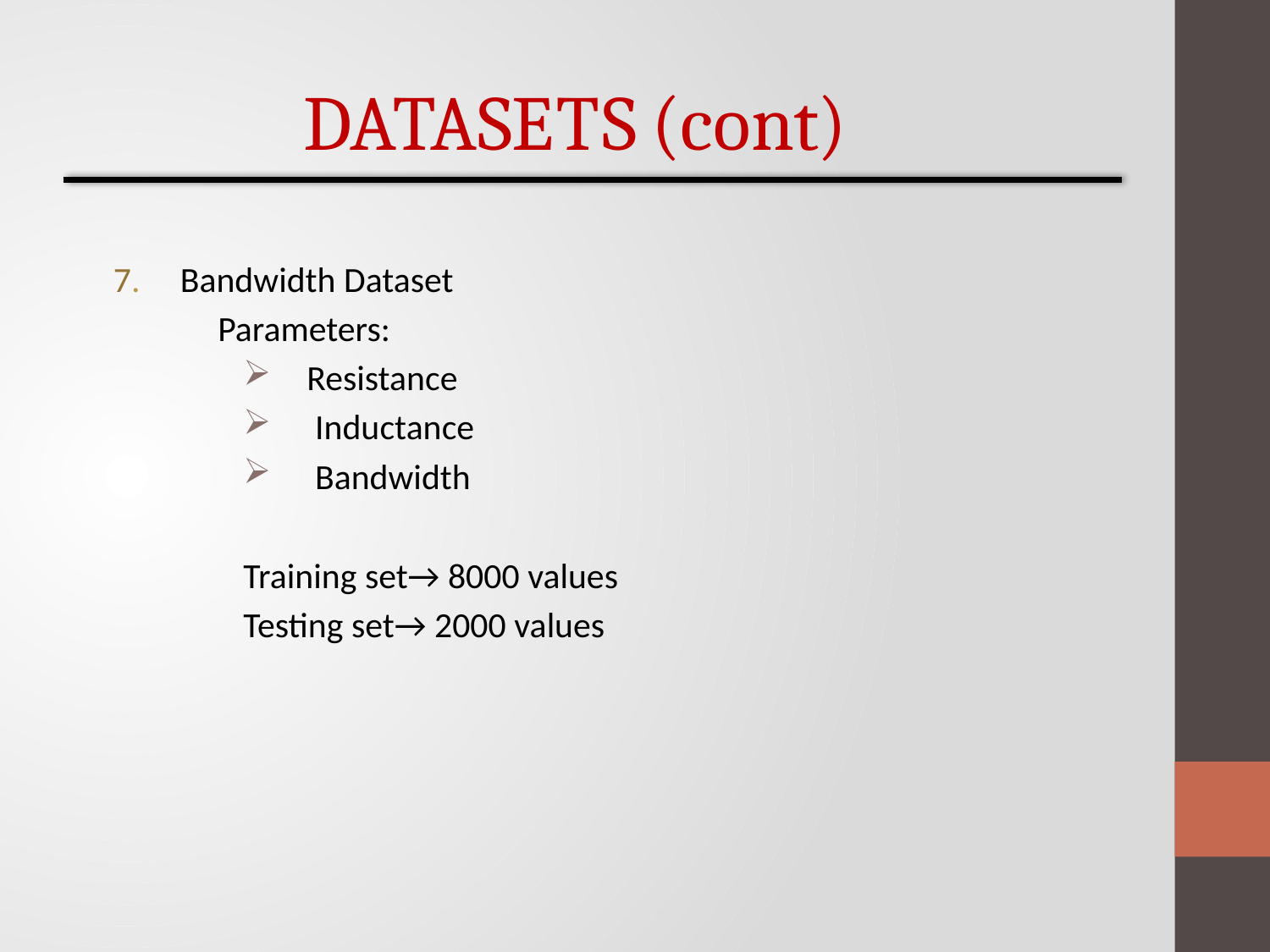

# DATASETS (cont)

7.     Bandwidth Dataset
             Parameters:
Resistance
 Inductance
 Bandwidth

Training set→ 8000 values
Testing set→ 2000 values